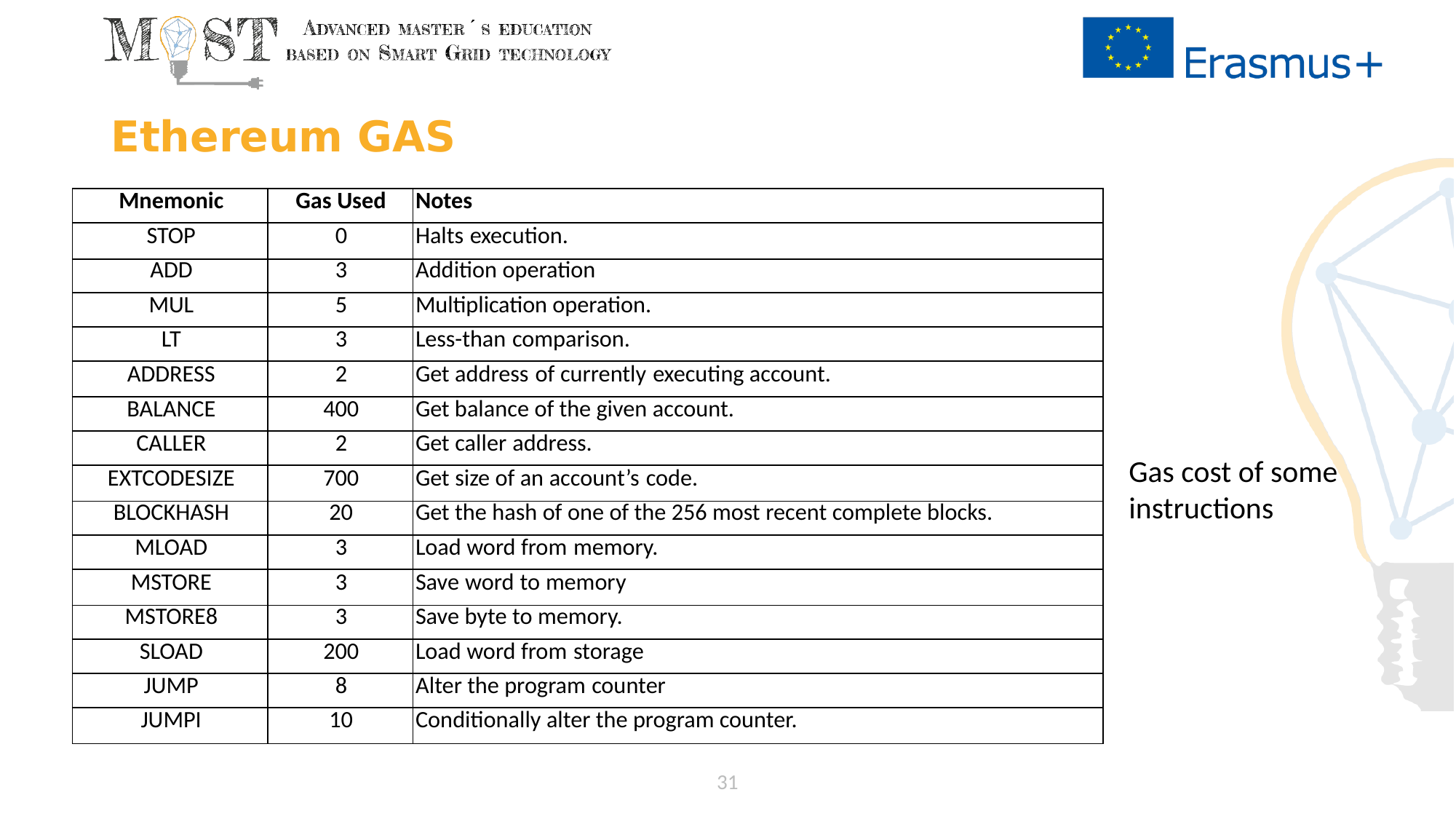

# Ethereum GAS
| Mnemonic | Gas Used | Notes |
| --- | --- | --- |
| STOP | 0 | Halts execution. |
| ADD | 3 | Addition operation |
| MUL | 5 | Multiplication operation. |
| LT | 3 | Less-than comparison. |
| ADDRESS | 2 | Get address of currently executing account. |
| BALANCE | 400 | Get balance of the given account. |
| CALLER | 2 | Get caller address. |
| EXTCODESIZE | 700 | Get size of an account’s code. |
| BLOCKHASH | 20 | Get the hash of one of the 256 most recent complete blocks. |
| MLOAD | 3 | Load word from memory. |
| MSTORE | 3 | Save word to memory |
| MSTORE8 | 3 | Save byte to memory. |
| SLOAD | 200 | Load word from storage |
| JUMP | 8 | Alter the program counter |
| JUMPI | 10 | Conditionally alter the program counter. |
Gas cost of some instructions
31